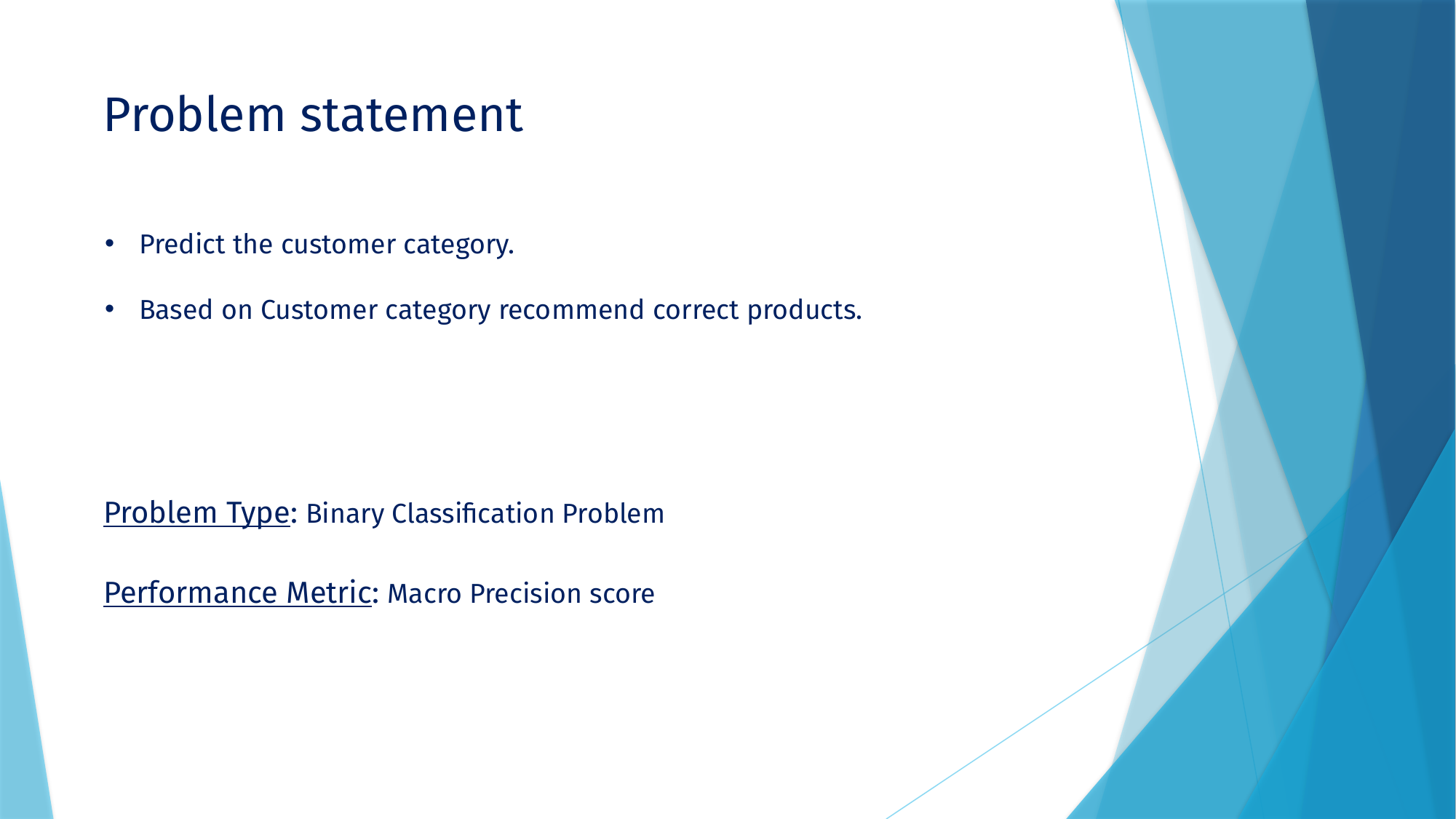

Problem statement
Predict the customer category.

Based on Customer category recommend correct products.
Problem Type: Binary Classification Problem
Performance Metric: Macro Precision score